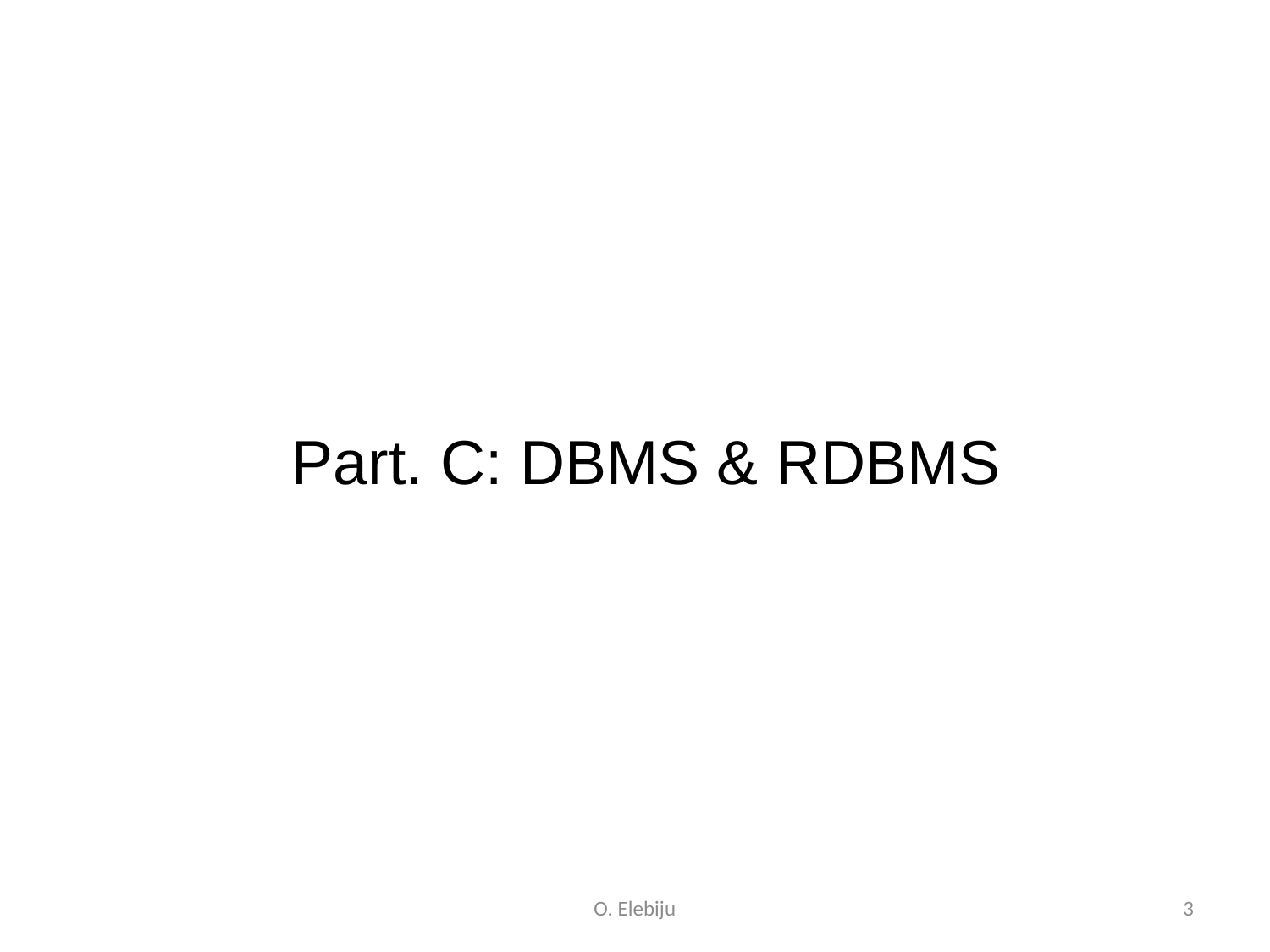

# Part. C: DBMS & RDBMS
O. Elebiju
3